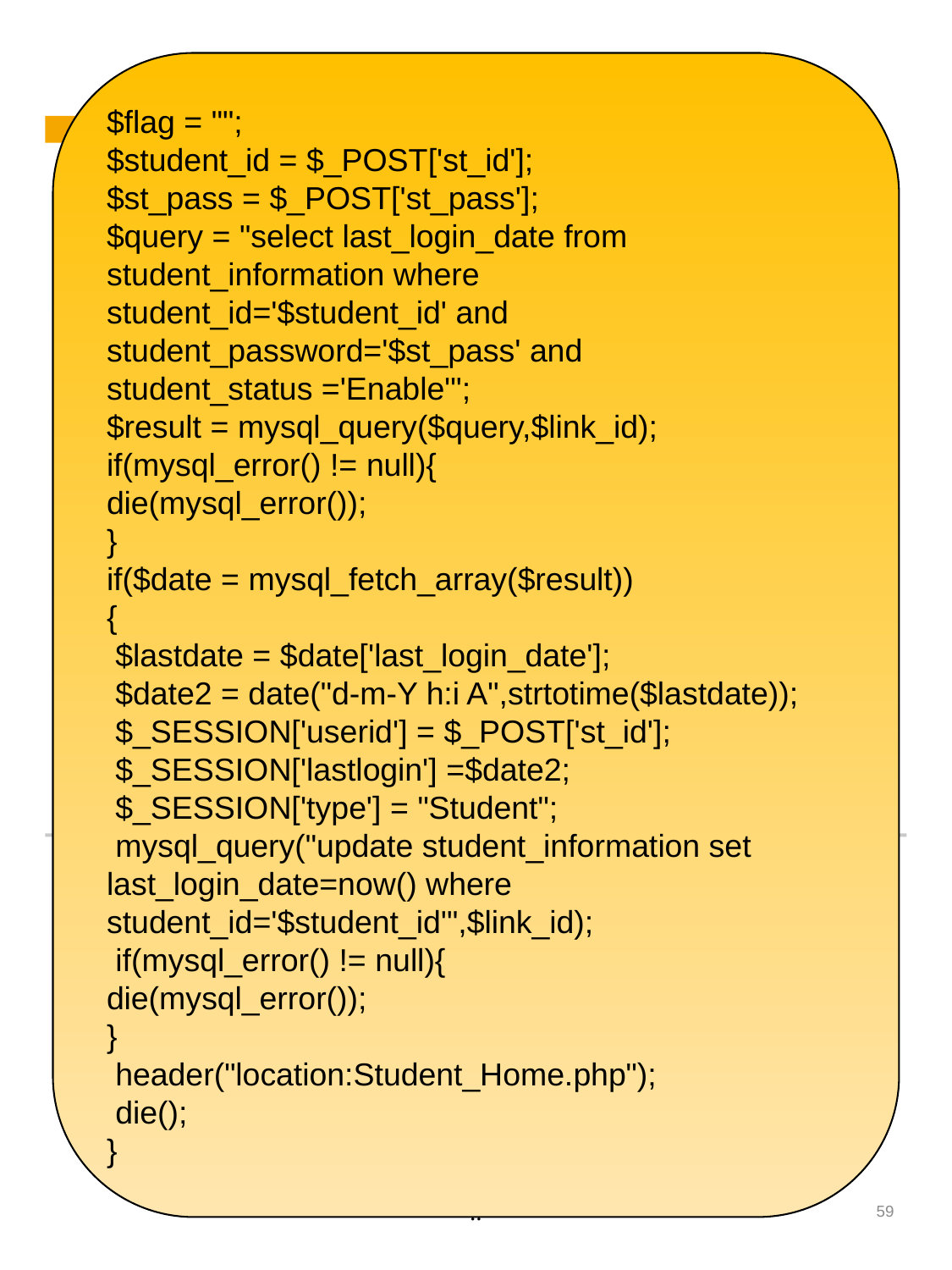

$flag = "";
$student_id = $_POST['st_id'];
$st_pass = $_POST['st_pass'];
$query = "select last_login_date from student_information where
student_id='$student_id' and student_password='$st_pass' and
student_status ='Enable'";
$result = mysql_query($query,$link_id);
if(mysql_error() != null){
die(mysql_error());
}
if($date = mysql_fetch_array($result))
{
 $lastdate = $date['last_login_date'];
 $date2 = date("d-m-Y h:i A",strtotime($lastdate));
 $_SESSION['userid'] = $_POST['st_id'];
 $_SESSION['lastlogin'] =$date2;
 $_SESSION['type'] = "Student";
 mysql_query("update student_information set
last_login_date=now() where student_id='$student_id'",$link_id);
 if(mysql_error() != null){
die(mysql_error());
}
 header("location:Student_Home.php");
 die();
}
..
59